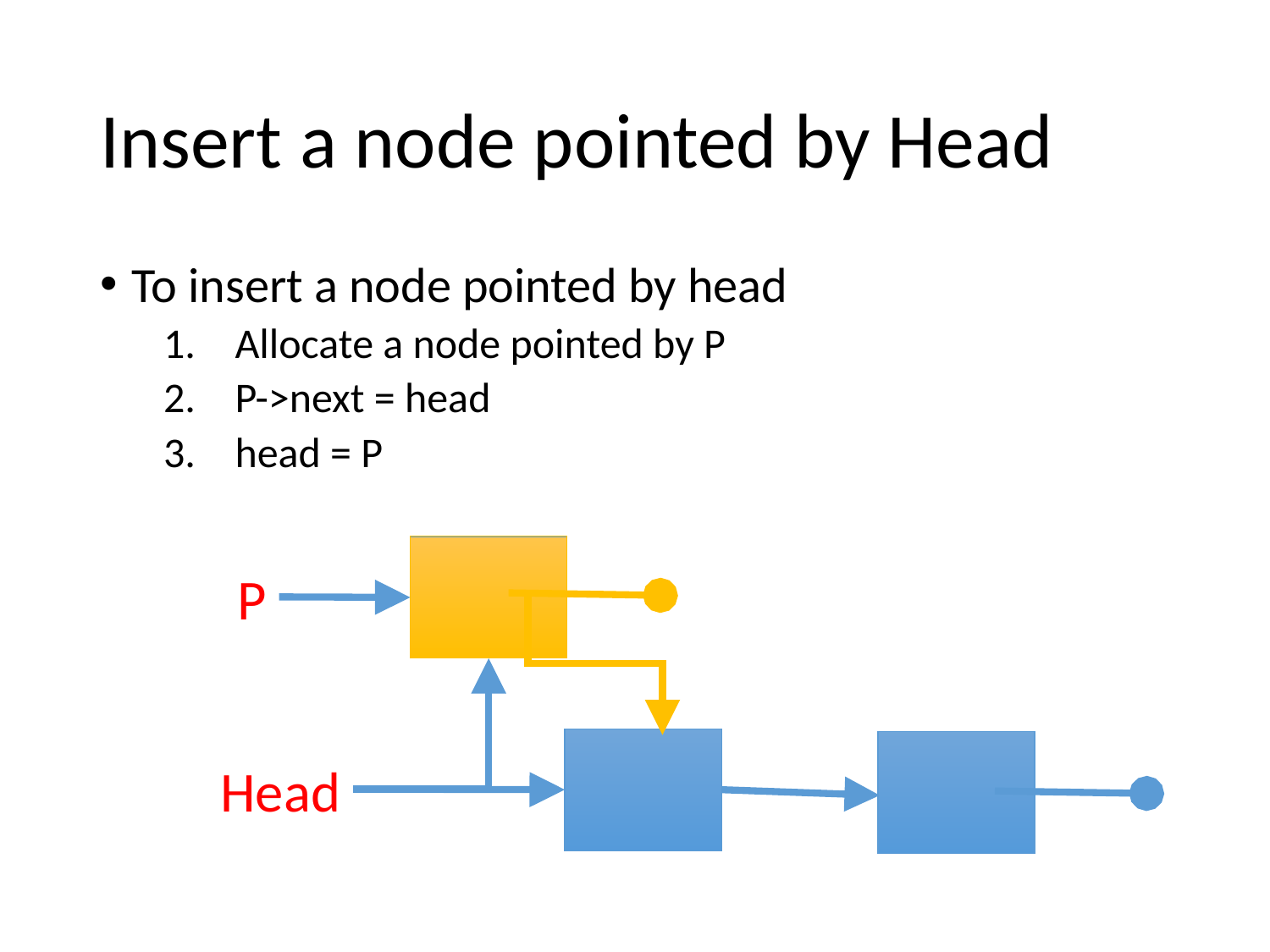

# Insert a node pointed by Head
To insert a node pointed by head
Allocate a node pointed by P
P->next = head
head = P

P

Head